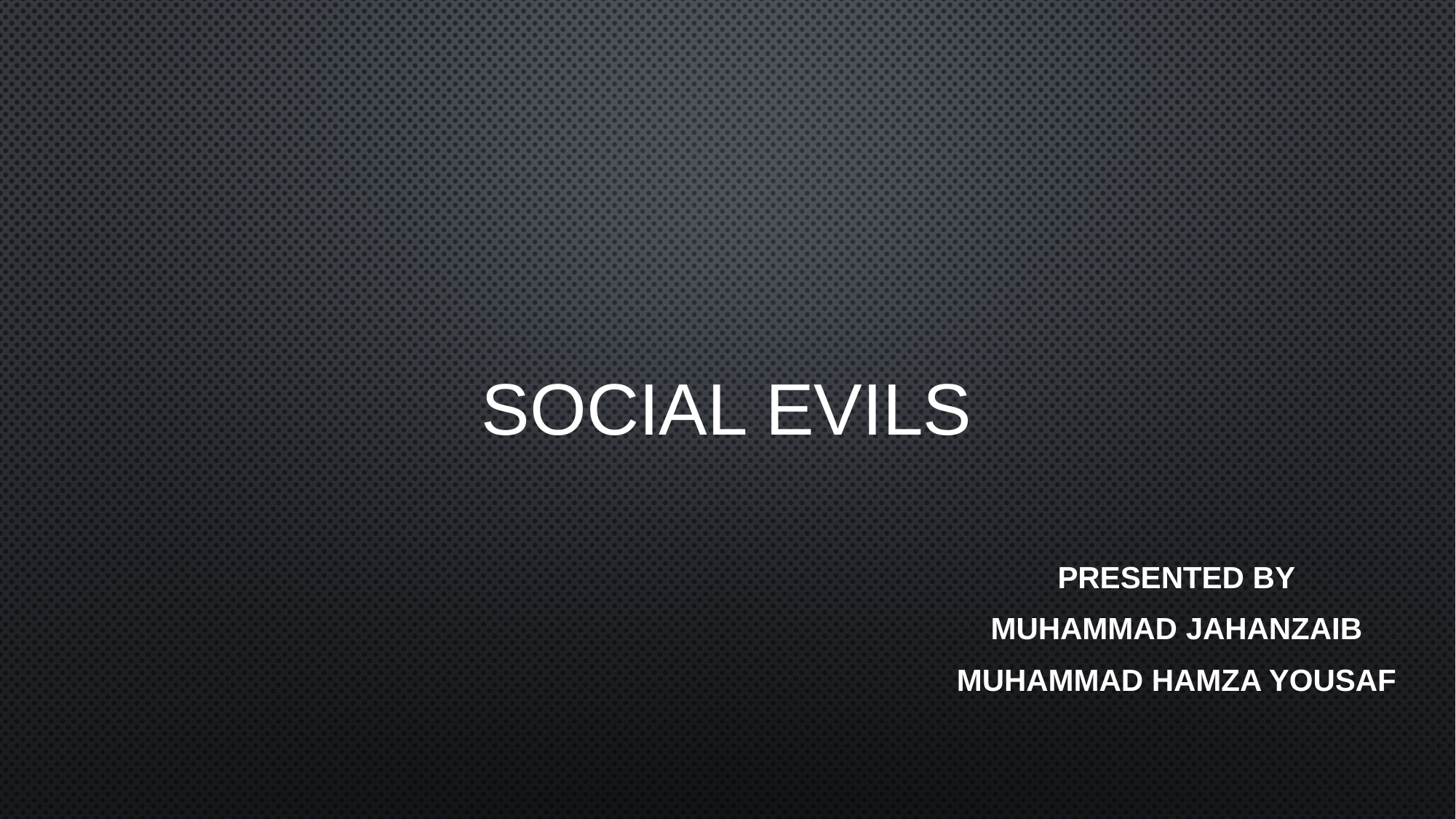

# Social evils
Presented by
Muhammad Jahanzaib
Muhammad Hamza Yousaf